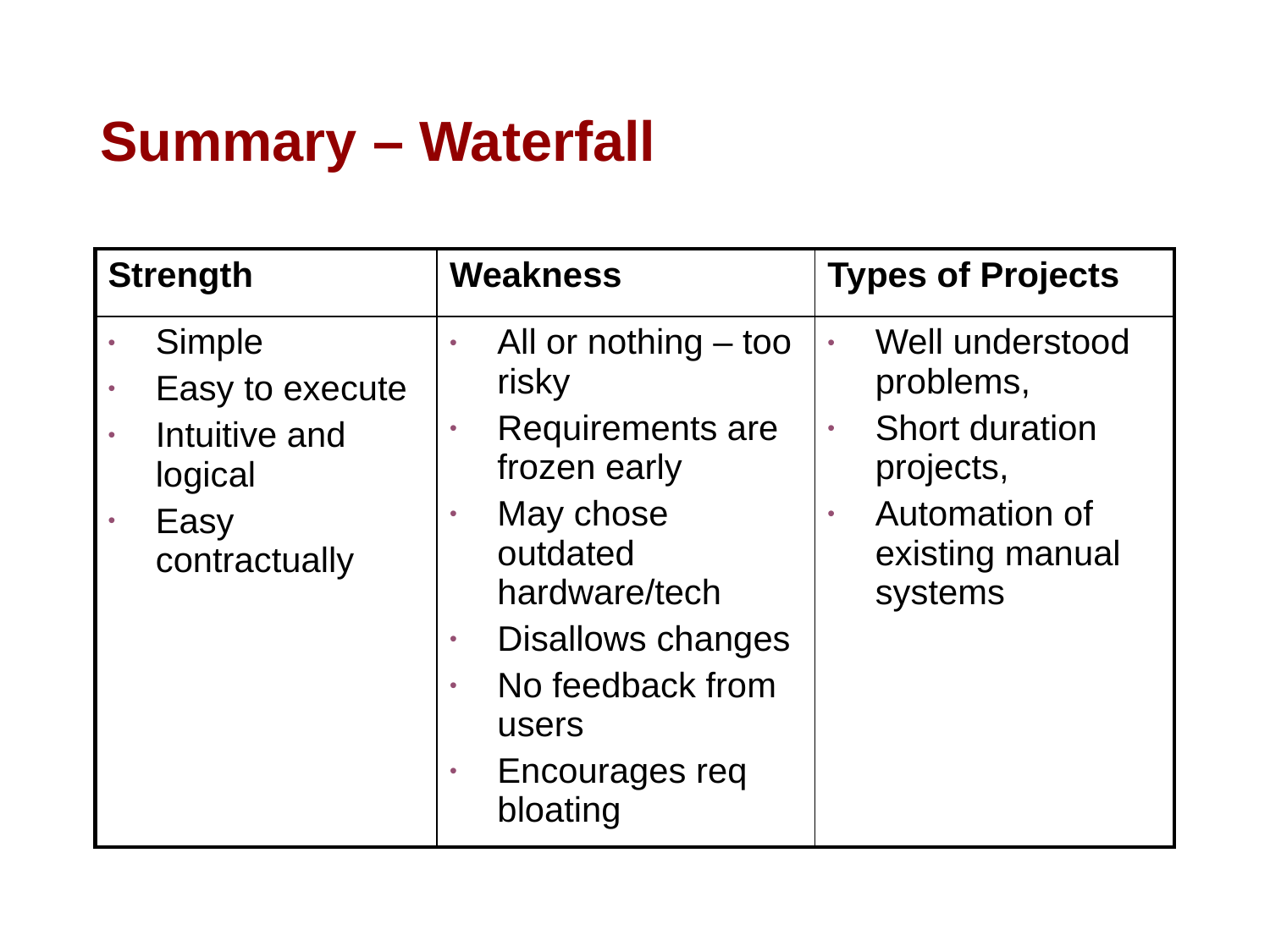

# Summary – Waterfall
| Strength | Weakness | Types of Projects |
| --- | --- | --- |
| Simple Easy to execute Intuitive and logical Easy contractually | All or nothing – too risky Requirements are frozen early May chose outdated hardware/tech Disallows changes No feedback from users Encourages req bloating | Well understood problems, Short duration projects, Automation of existing manual systems |